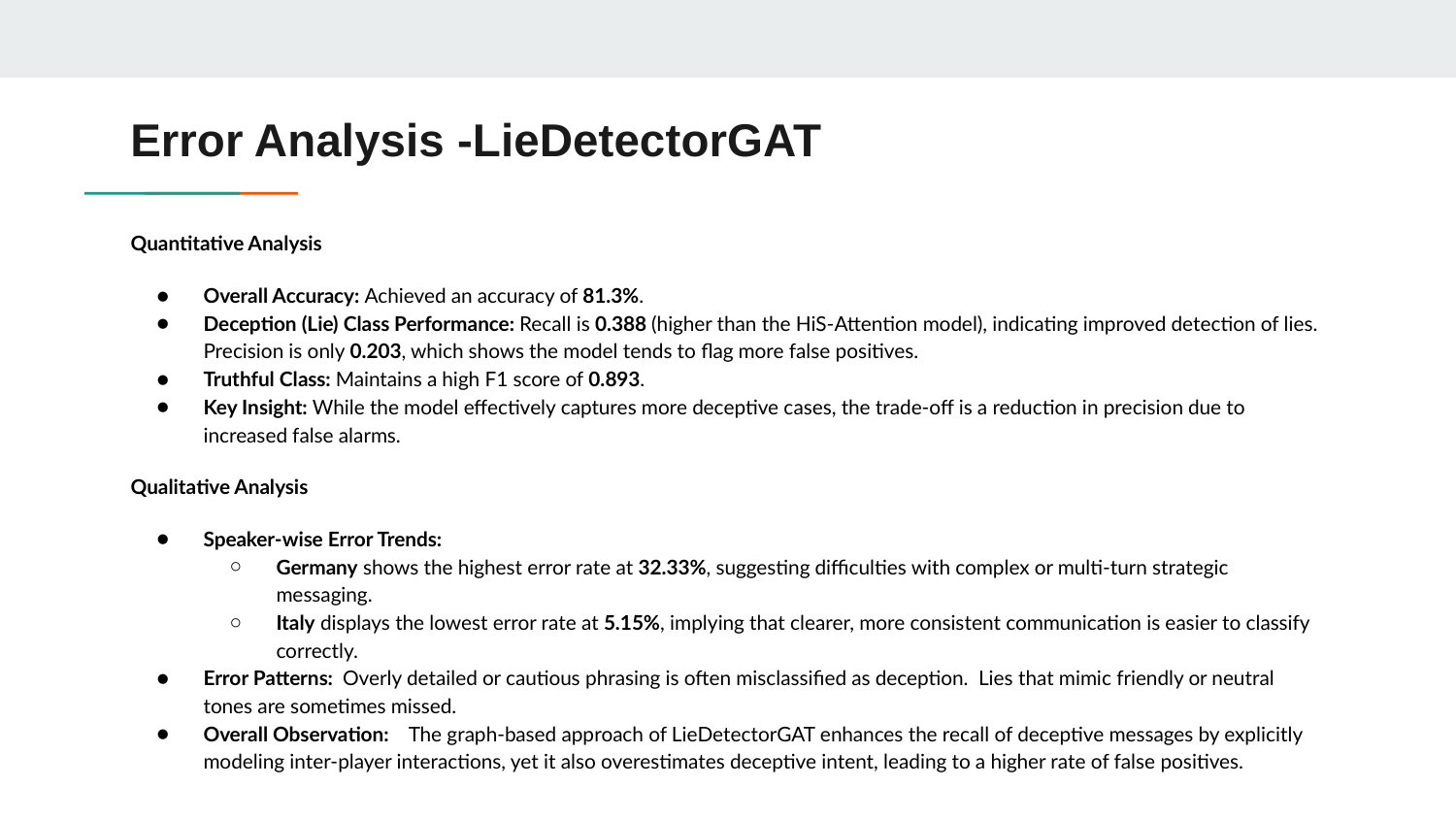

# Error Analysis -LieDetectorGAT
Quantitative Analysis
Overall Accuracy: Achieved an accuracy of 81.3%.
Deception (Lie) Class Performance: Recall is 0.388 (higher than the HiS-Attention model), indicating improved detection of lies. Precision is only 0.203, which shows the model tends to flag more false positives.
Truthful Class: Maintains a high F1 score of 0.893.
Key Insight: While the model effectively captures more deceptive cases, the trade-off is a reduction in precision due to increased false alarms.
Qualitative Analysis
Speaker-wise Error Trends:
Germany shows the highest error rate at 32.33%, suggesting difficulties with complex or multi-turn strategic messaging.
Italy displays the lowest error rate at 5.15%, implying that clearer, more consistent communication is easier to classify correctly.
Error Patterns:  Overly detailed or cautious phrasing is often misclassified as deception.  Lies that mimic friendly or neutral tones are sometimes missed.
Overall Observation:    The graph-based approach of LieDetectorGAT enhances the recall of deceptive messages by explicitly modeling inter-player interactions, yet it also overestimates deceptive intent, leading to a higher rate of false positives.